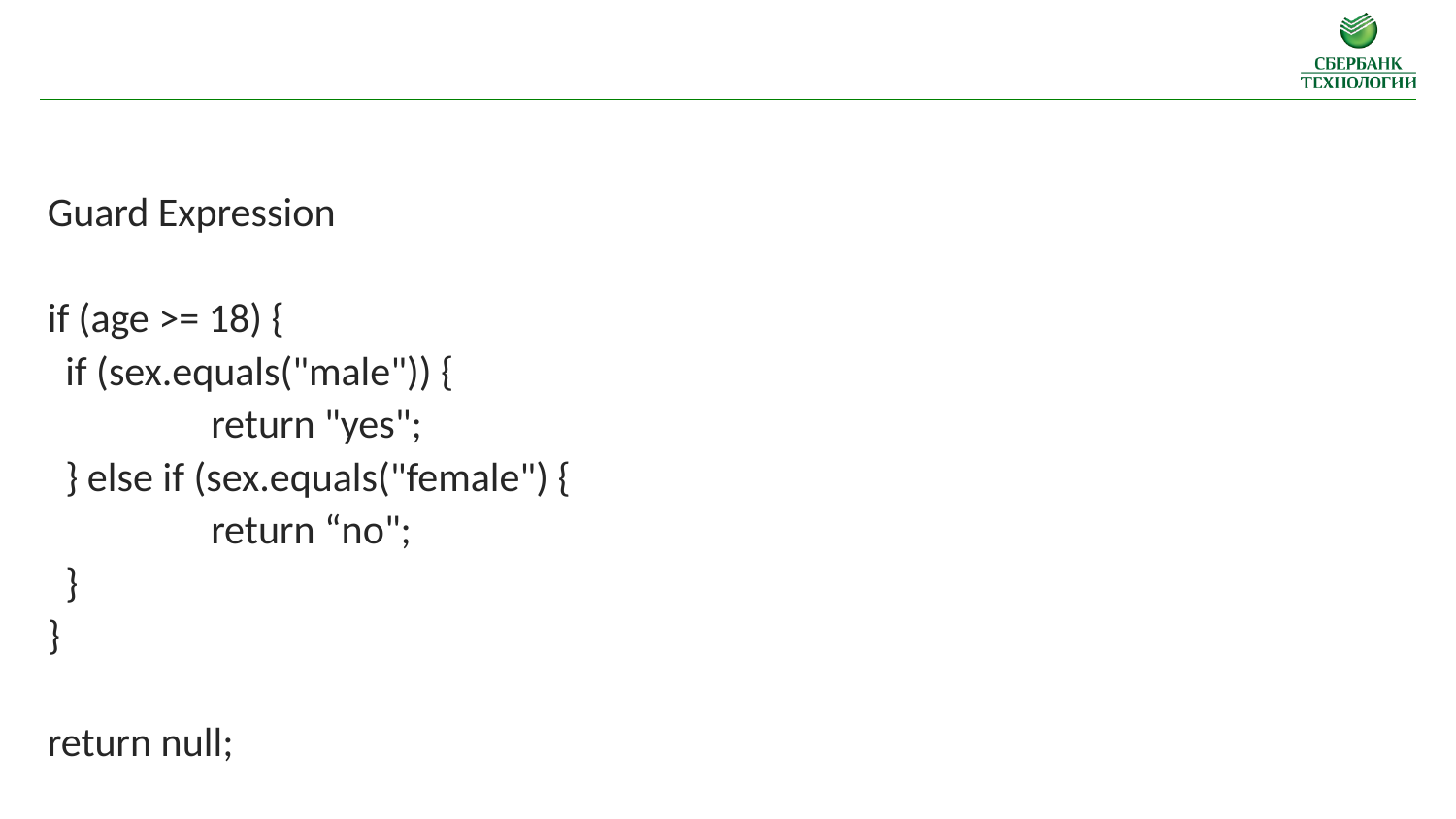

Guard Expression

if (age >= 18) {
	if (sex.equals("male")) {
		return "yes";
	} else if (sex.equals("female") {
		return “no";
	}
}

return null;